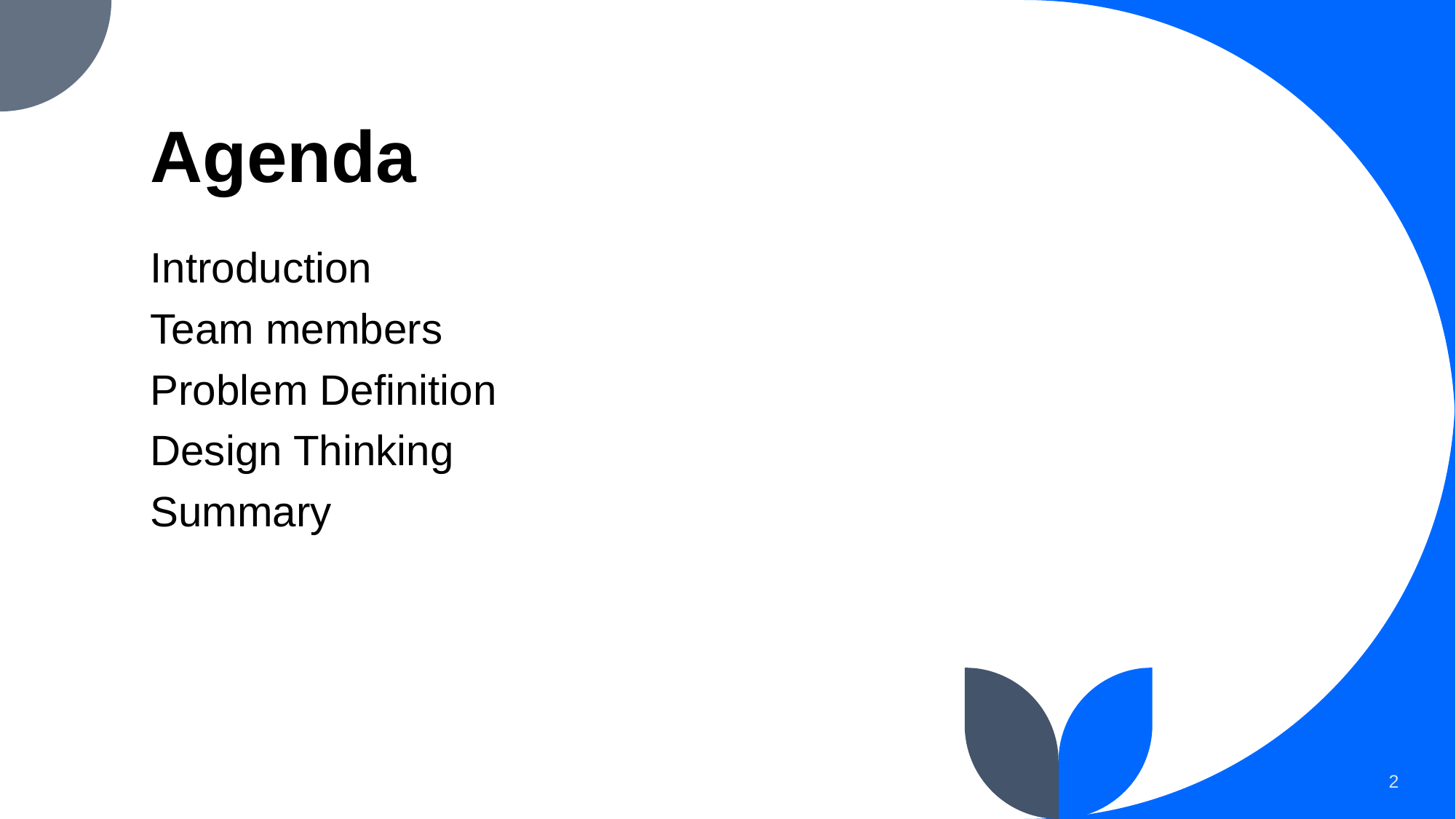

# Agenda
Introduction
Team members
Problem Definition
Design Thinking
Summary

2